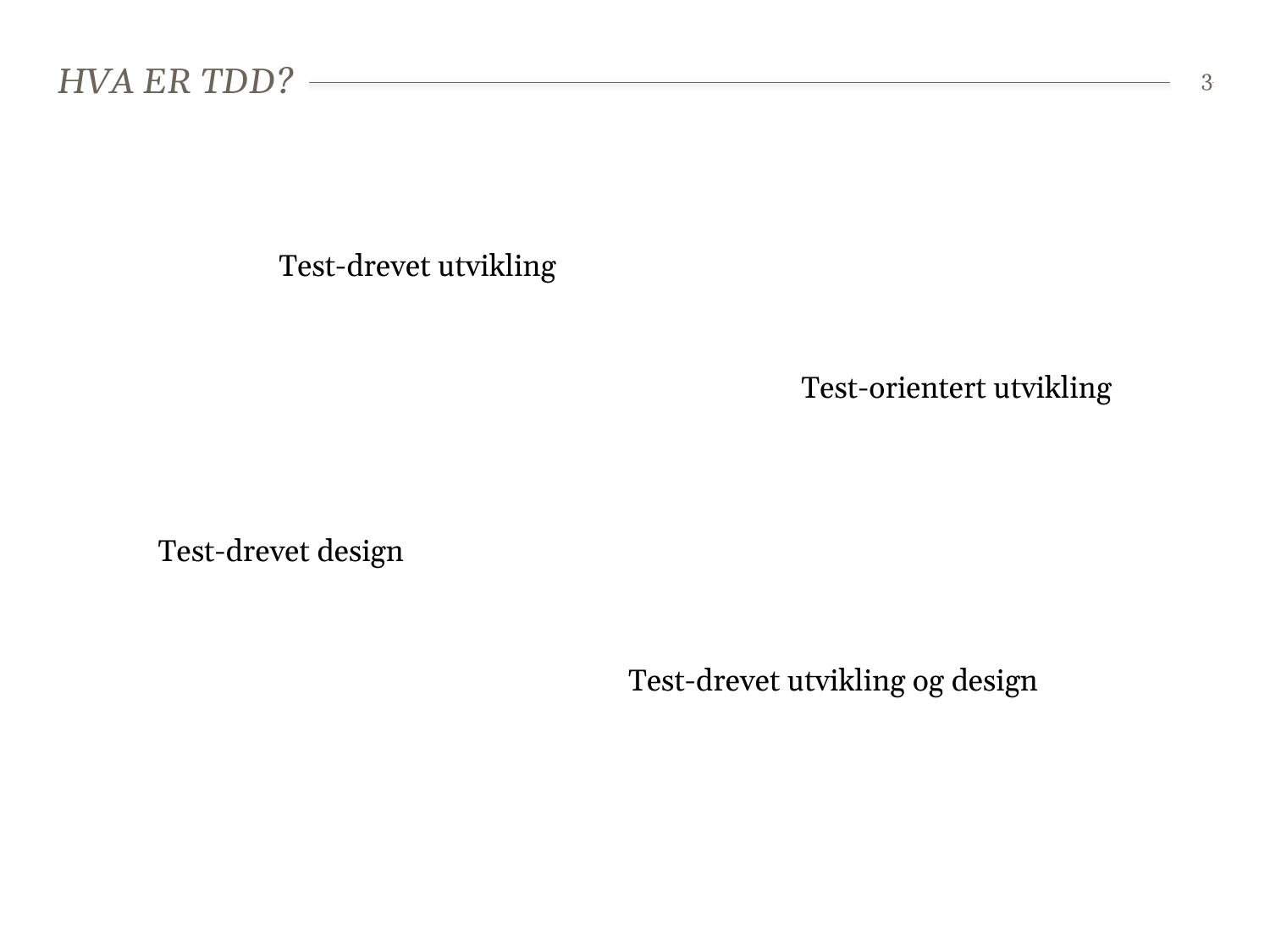

# Hva er tdd?
3
Test-drevet utvikling
Test-orientert utvikling
Test-drevet design
Test-drevet utvikling og design